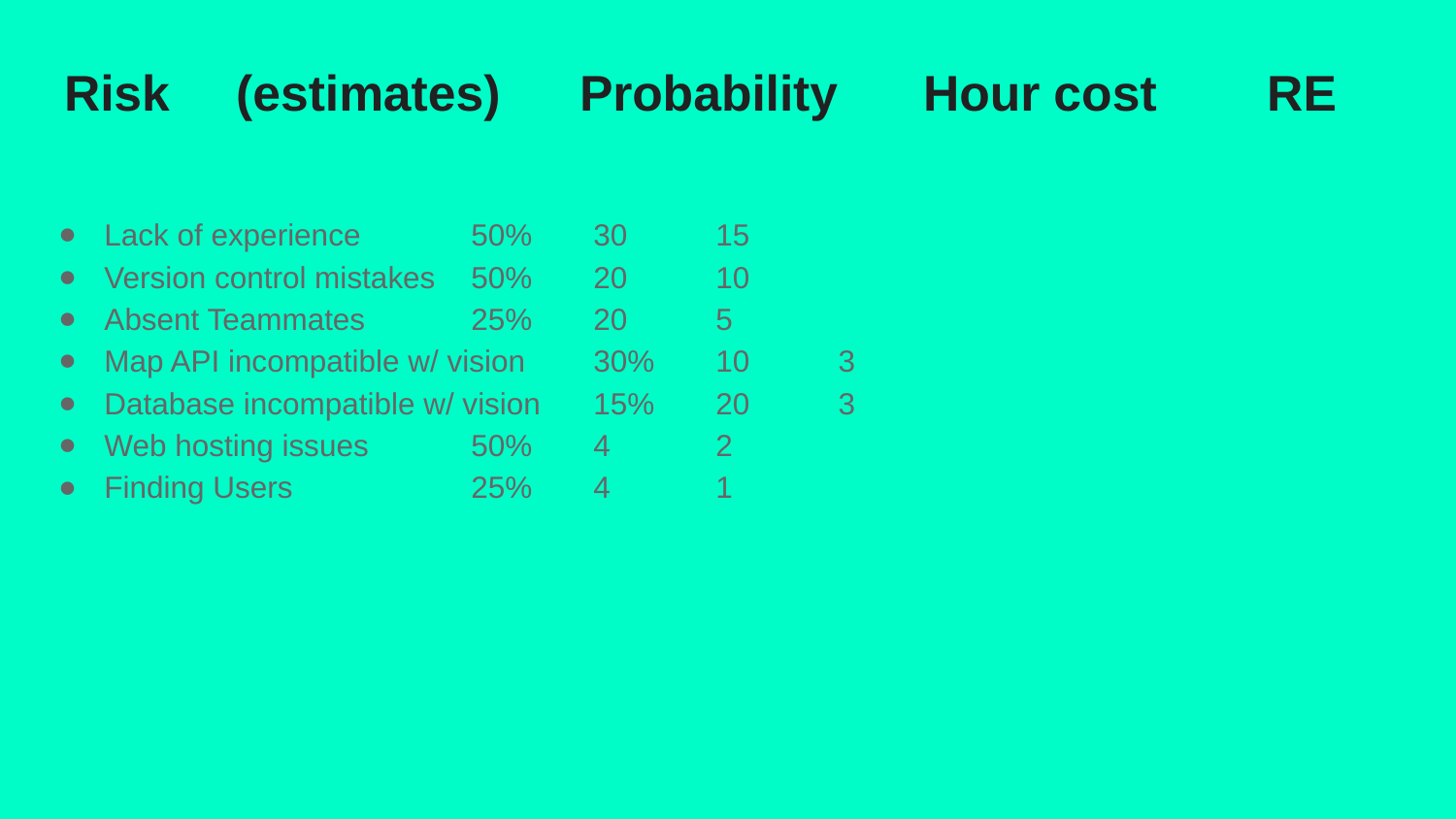

# Risk				(estimates)		Probability	Hour cost  	RE
Lack of experience						50%			30			15
Version control mistakes				50%			20 			10
Absent Teammates							25%			20			5
Map API incompatible w/ vision		30%			10			3
Database incompatible w/ vision		15%			20			3
Web hosting issues						50%			4			2
Finding Users								25%			4			1